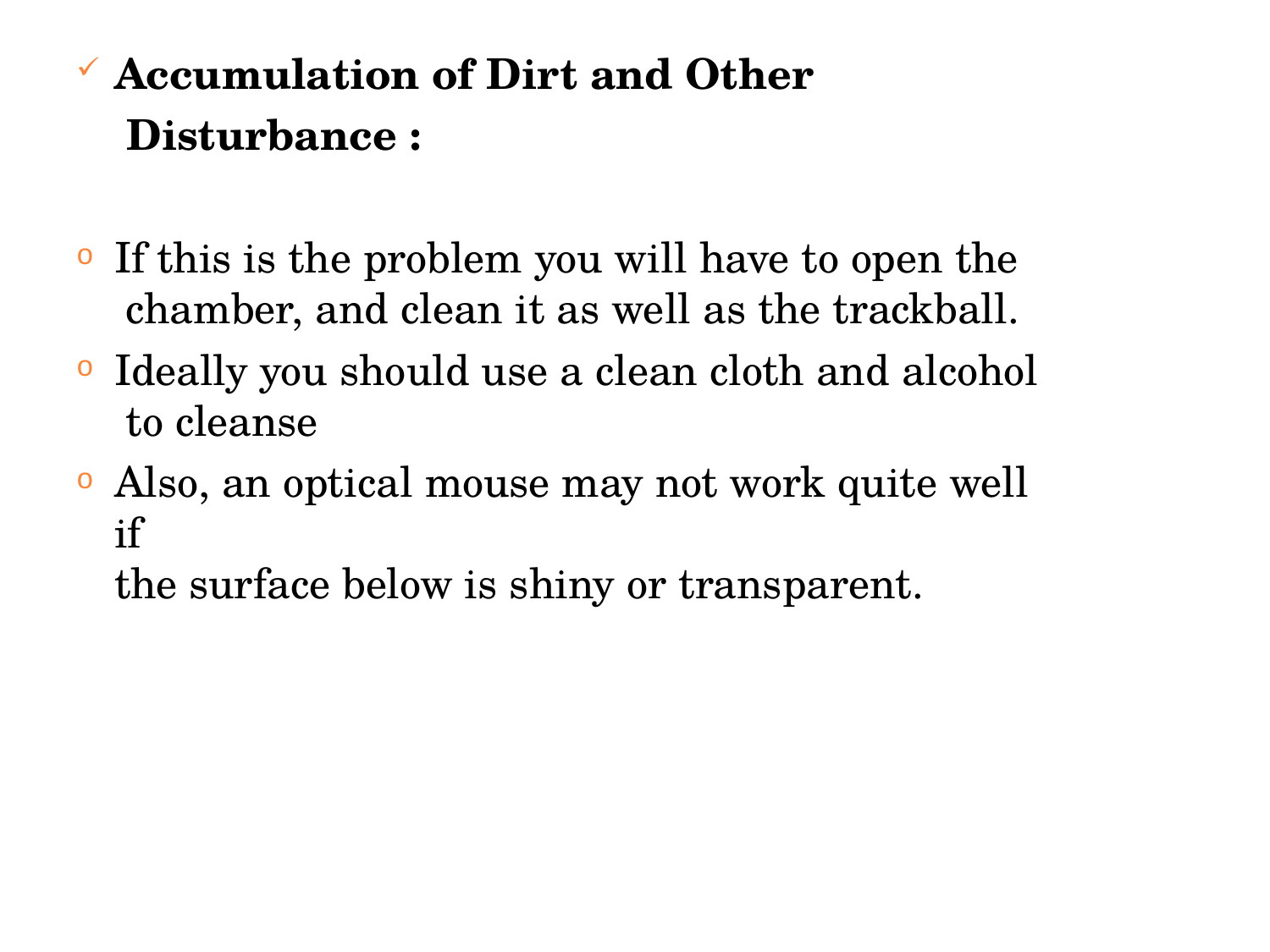

Accumulation of Dirt and Other  Disturbance :

If this is the problem you will have to open the  chamber, and clean it as well as the trackball.
Ideally you should use a clean cloth and alcohol  to cleanse
Also, an optical mouse may not work quite well if
the surface below is shiny or transparent.
19